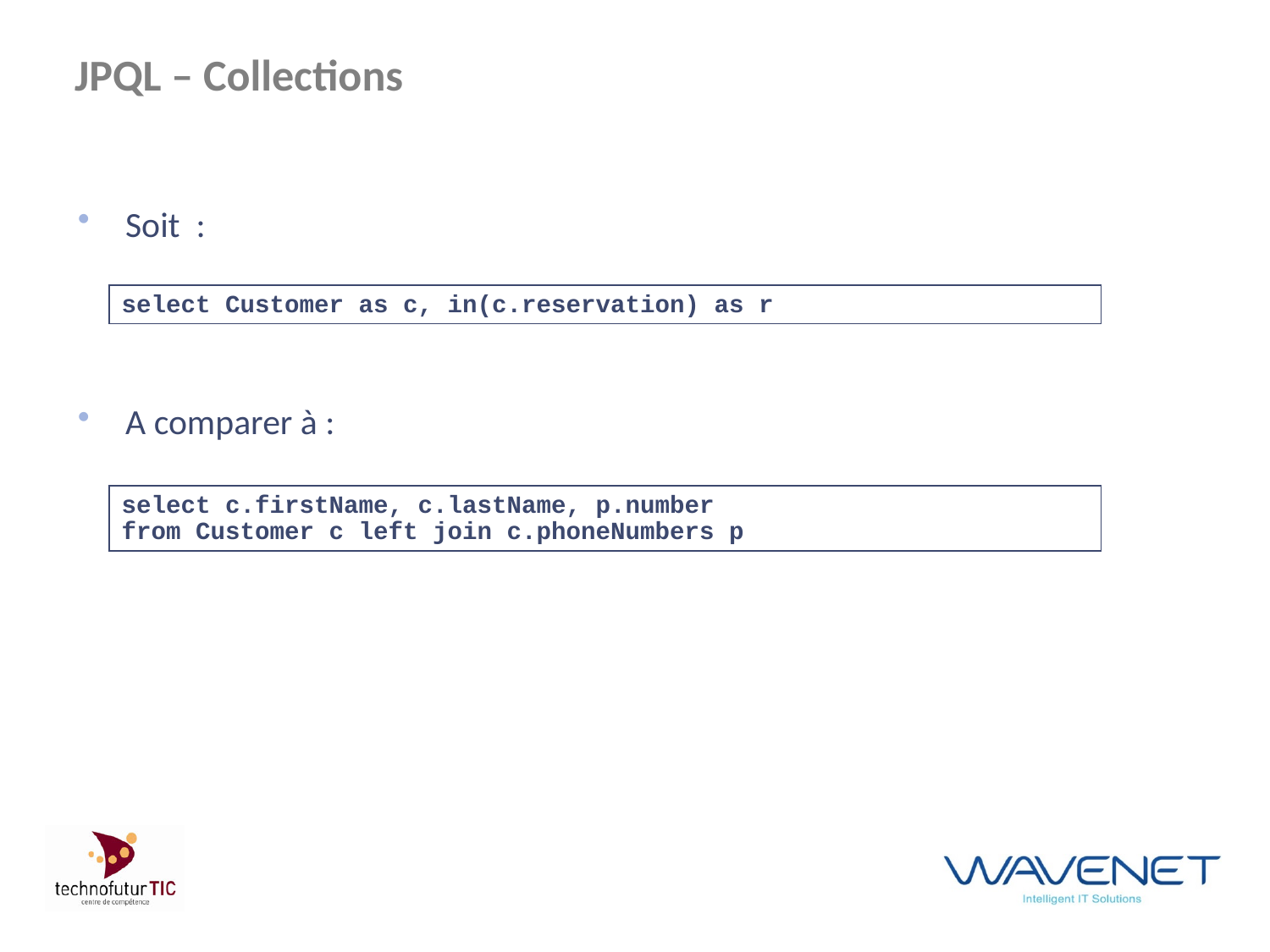

# JPQL – Collections
Soit  :

A comparer à :

select Customer as c, in(c.reservation) as r
select c.firstName, c.lastName, p.number
from Customer c left join c.phoneNumbers p